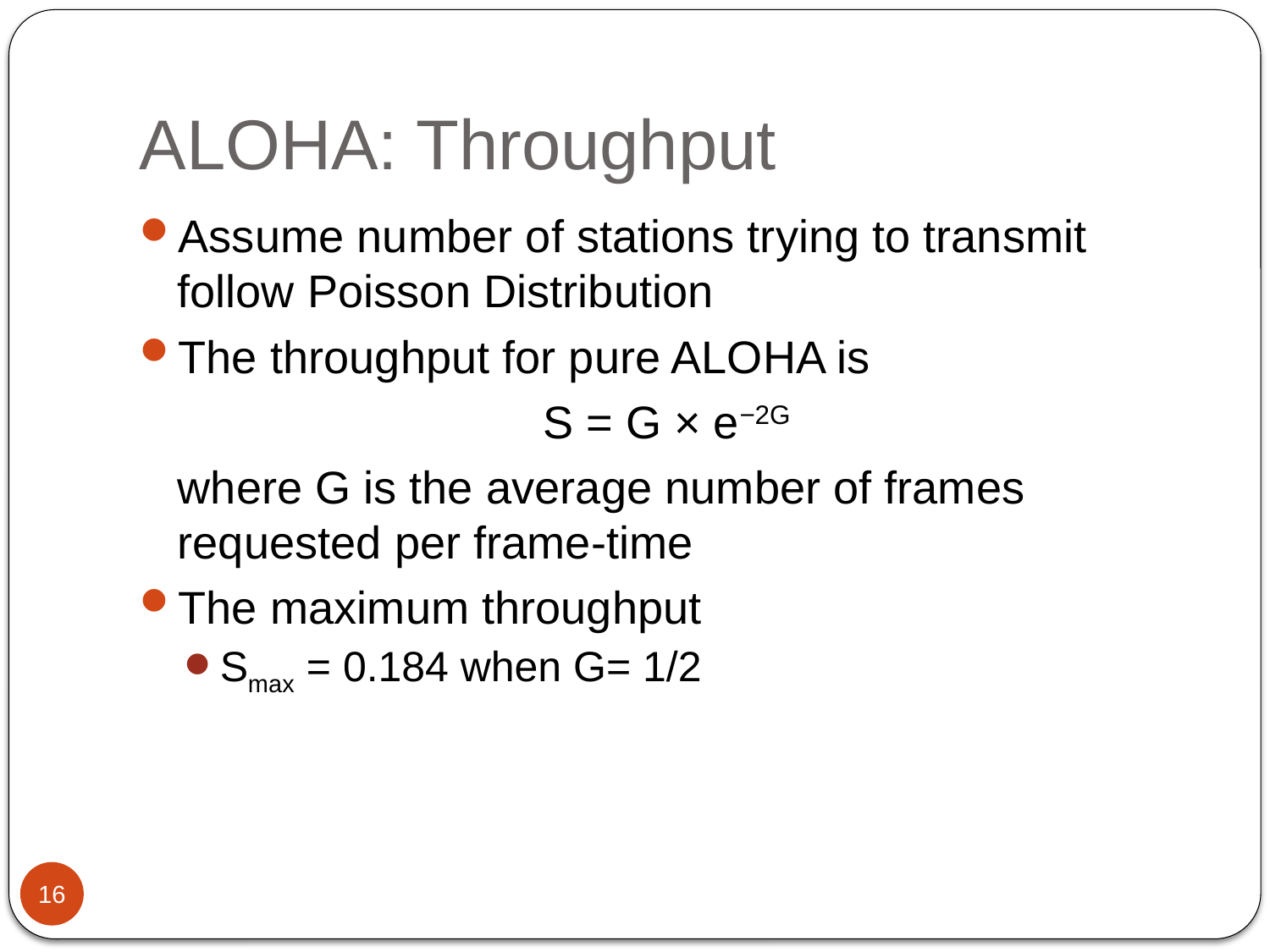

# ALOHA: Throughput
Assume number of stations trying to transmit follow Poisson Distribution
The throughput for pure ALOHA is
S = G × e−2G
	where G is the average number of frames requested per frame-time
The maximum throughput
Smax = 0.184 when G= 1/2
16